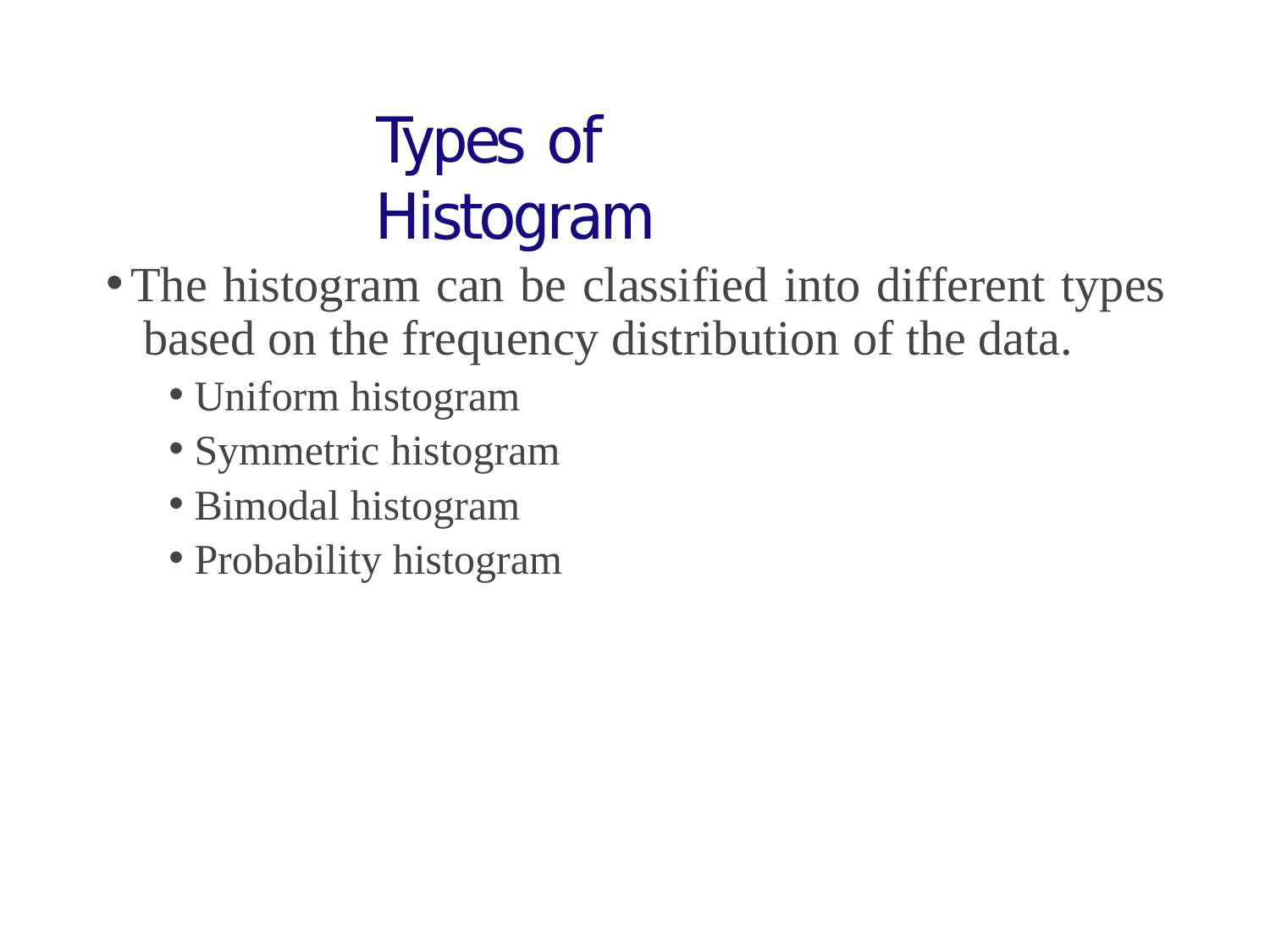

# Types of Histogram
The histogram can be classified into different types  based on the frequency distribution of the data.
Uniform histogram
Symmetric histogram
Bimodal histogram
Probability histogram